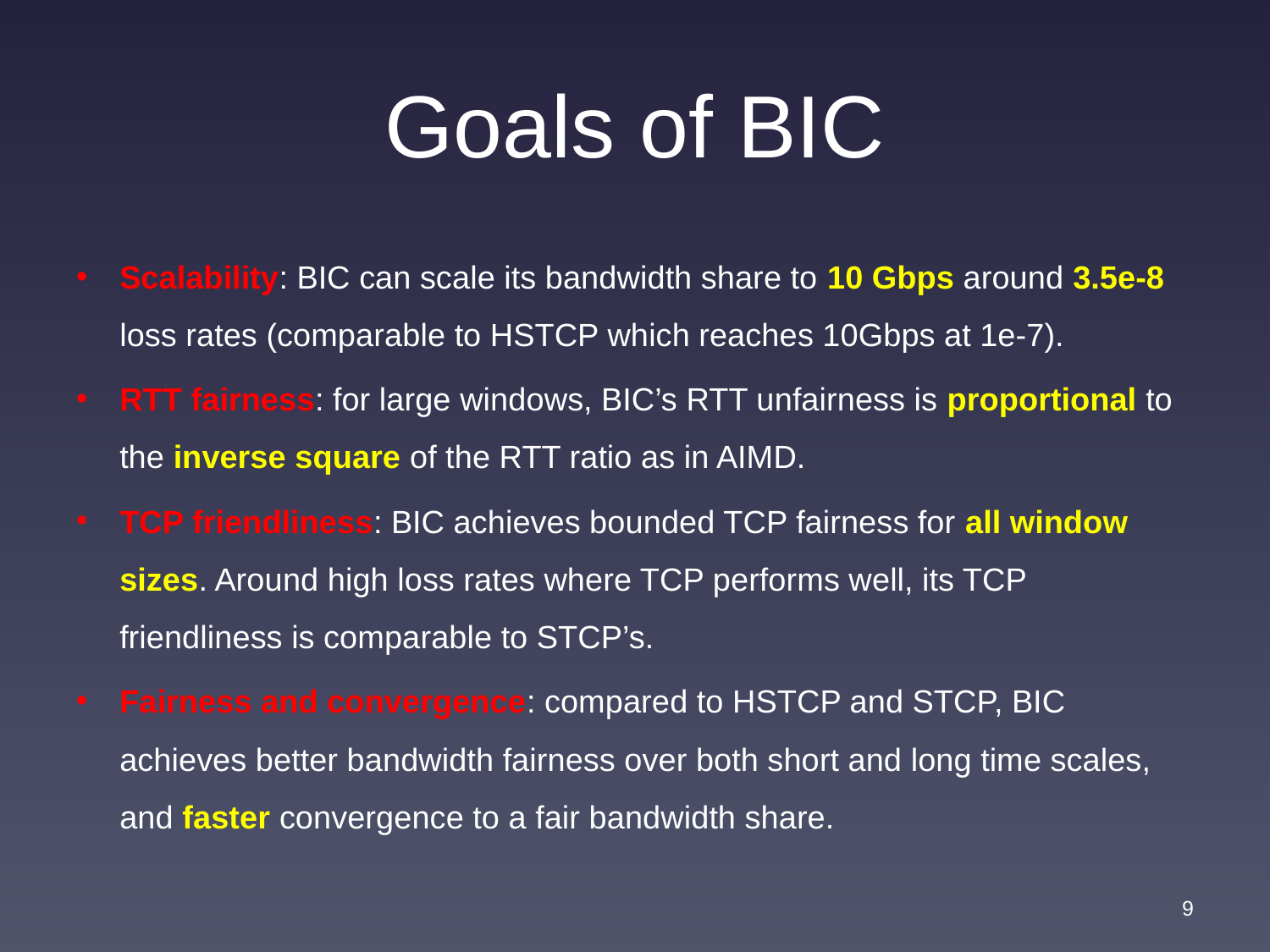

# Goals of BIC
Scalability: BIC can scale its bandwidth share to 10 Gbps around 3.5e-8 loss rates (comparable to HSTCP which reaches 10Gbps at 1e-7).
RTT fairness: for large windows, BIC’s RTT unfairness is proportional to the inverse square of the RTT ratio as in AIMD.
TCP friendliness: BIC achieves bounded TCP fairness for all window sizes. Around high loss rates where TCP performs well, its TCP friendliness is comparable to STCP’s.
Fairness and convergence: compared to HSTCP and STCP, BIC achieves better bandwidth fairness over both short and long time scales, and faster convergence to a fair bandwidth share.
9